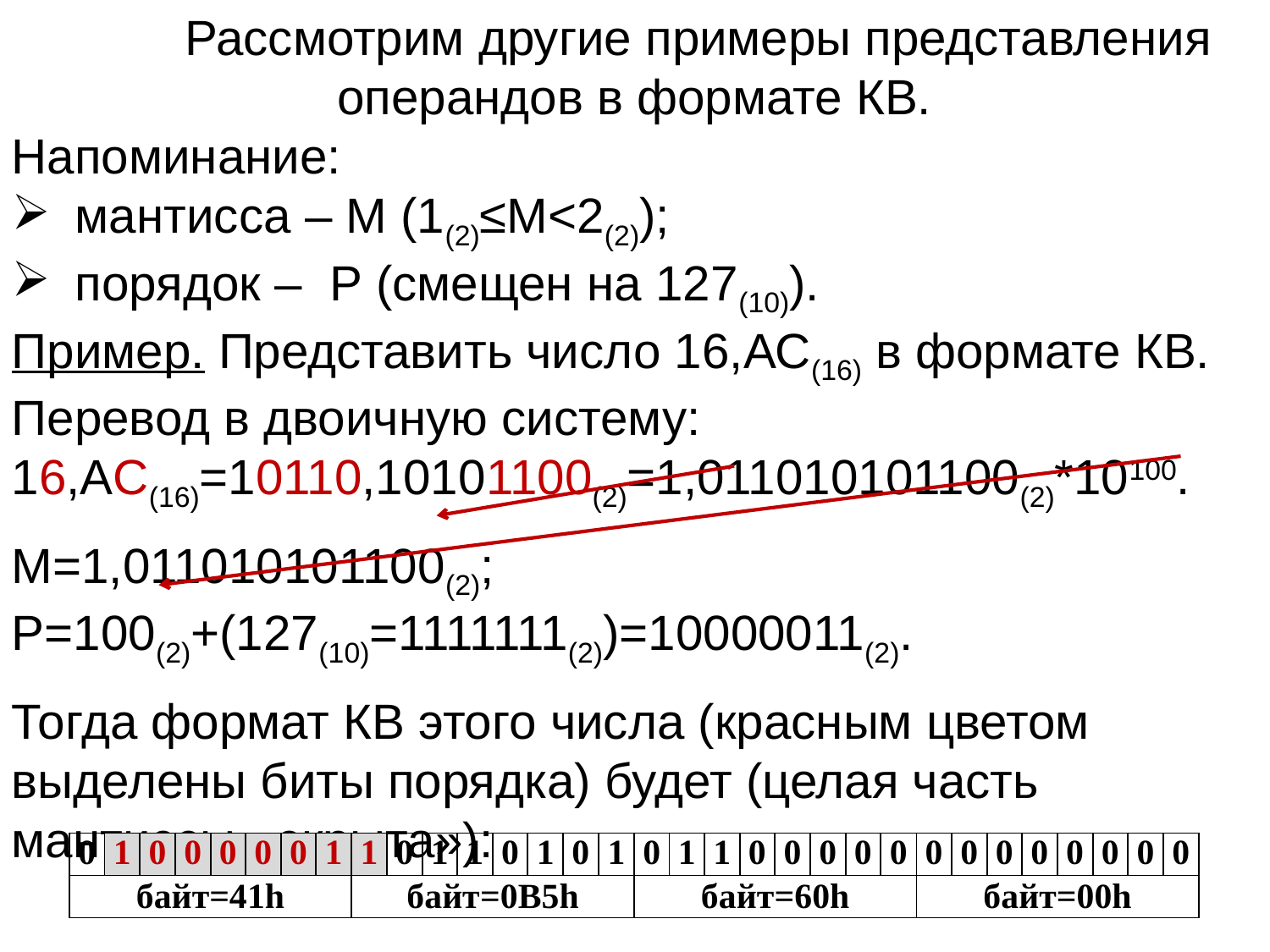

Рассмотрим другие примеры представления операндов в формате КВ.
Напоминание:
мантисса – М (1(2)≤М<2(2));
порядок –  Р (смещен на 127(10)).
Пример. Представить число 16,АС(16) в формате КВ.
Перевод в двоичную систему:
16,АС(16)=10110,10101100(2)=1,011010101100(2)*10100.

М=1,011010101100(2);
Р=100(2)+(127(10)=1111111(2))=10000011(2).

Тогда формат КВ этого числа (красным цветом выделены биты порядка) будет (целая часть мантиссы «скрыта»):

| 0 | 1 | 0 | 0 | 0 | 0 | 0 | 1 | 1 | 0 | 1 | 1 | 0 | 1 | 0 | 1 | 0 | 1 | 1 | 0 | 0 | 0 | 0 | 0 | 0 | 0 | 0 | 0 | 0 | 0 | 0 | 0 |
| --- | --- | --- | --- | --- | --- | --- | --- | --- | --- | --- | --- | --- | --- | --- | --- | --- | --- | --- | --- | --- | --- | --- | --- | --- | --- | --- | --- | --- | --- | --- | --- |
| байт=41h |  |  |  |  |  |  |  | байт=0B5h |  |  |  |  |  |  |  | байт=60h |  |  |  |  |  |  |  | байт=00h |  |  |  |  |  |  |  |